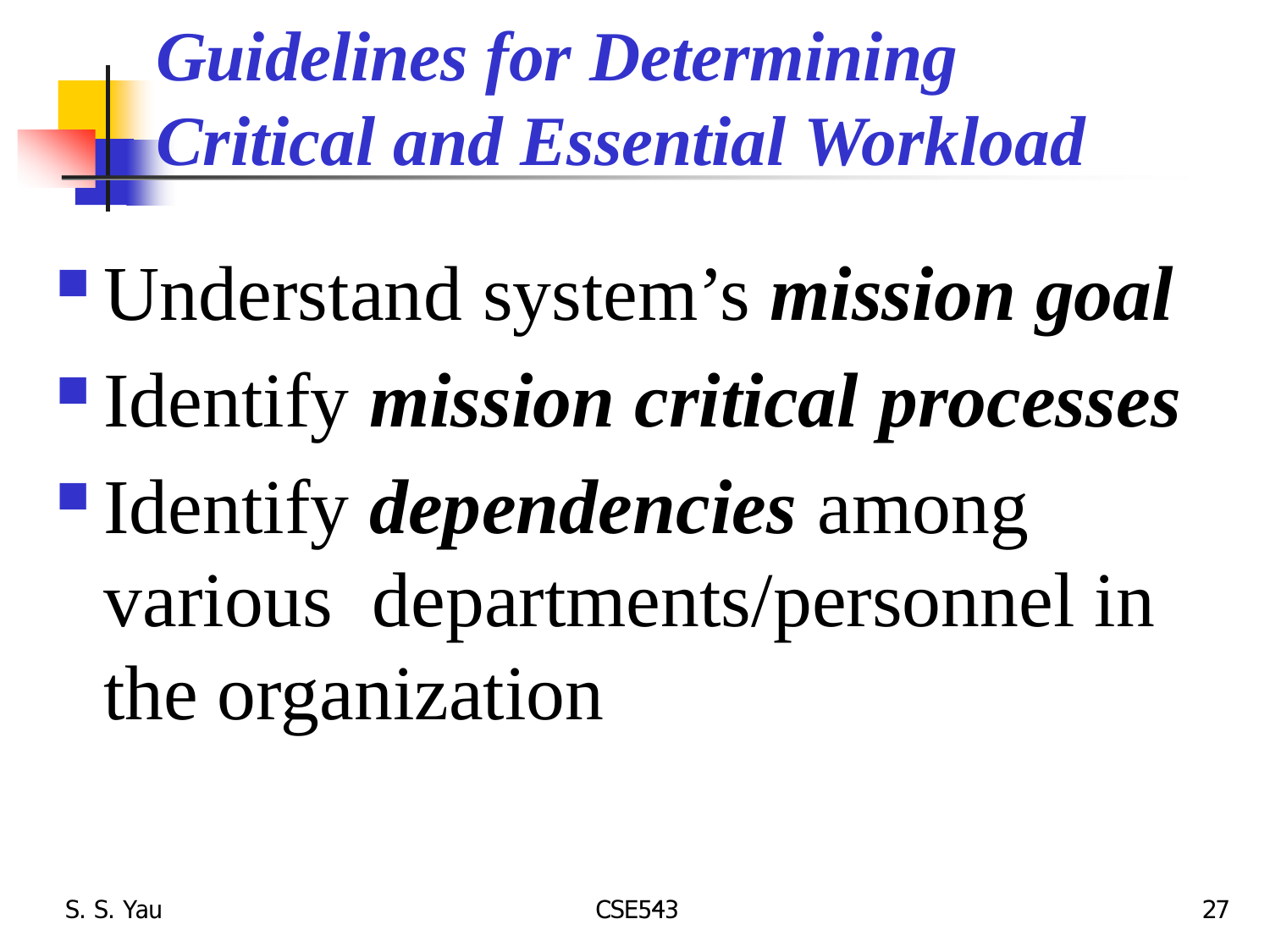

# Guidelines for Determining Critical and Essential Workload
Understand system’s mission goal
Identify mission critical processes
Identify dependencies among various  departments/personnel in the organization
S. S. Yau
CSE543
27